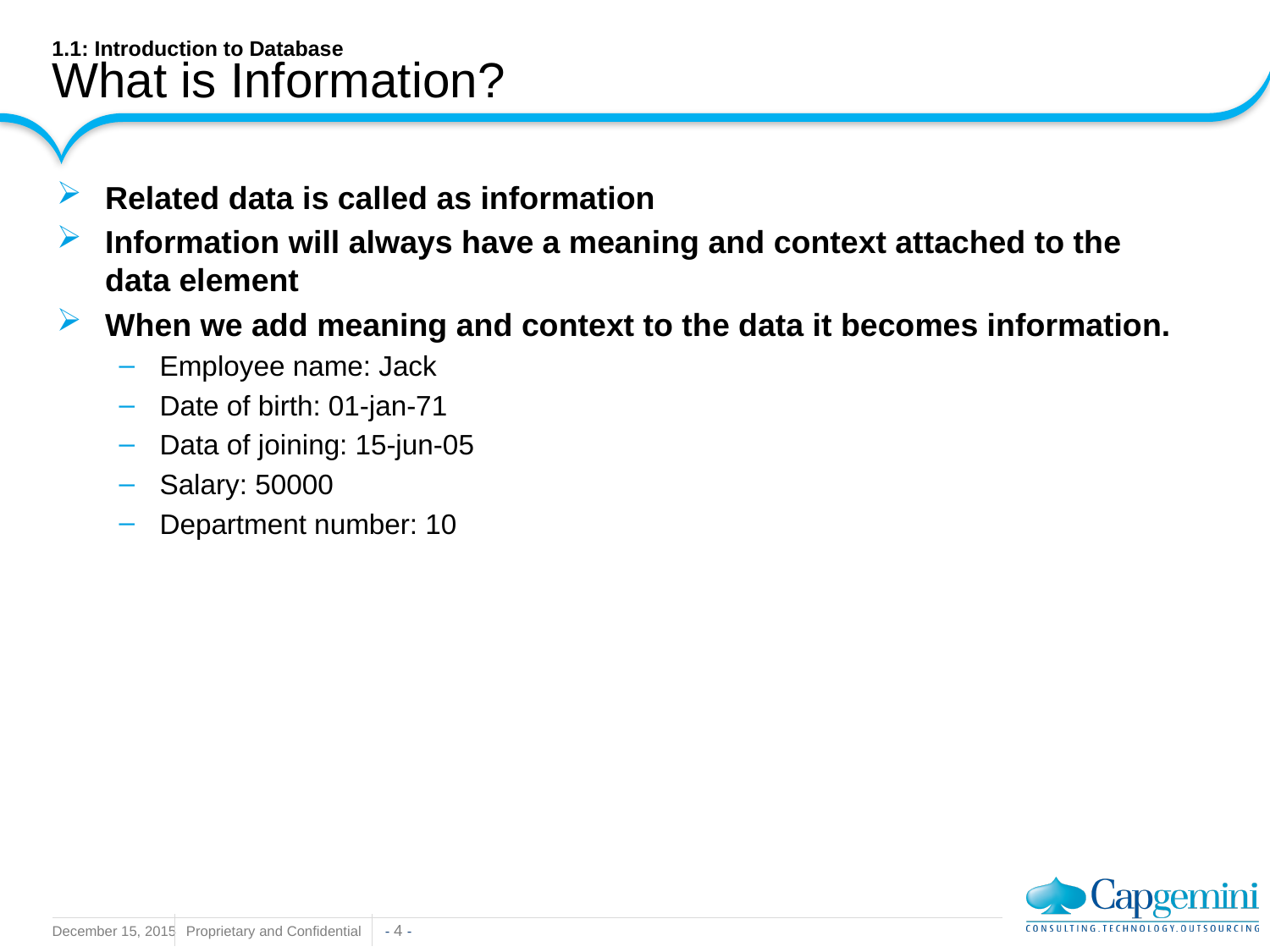

1.1: Introduction to Database
What is Information?
Related data is called as information
Information will always have a meaning and context attached to the data element
When we add meaning and context to the data it becomes information.
Employee name: Jack
Date of birth: 01-jan-71
Data of joining: 15-jun-05
Salary: 50000
Department number: 10